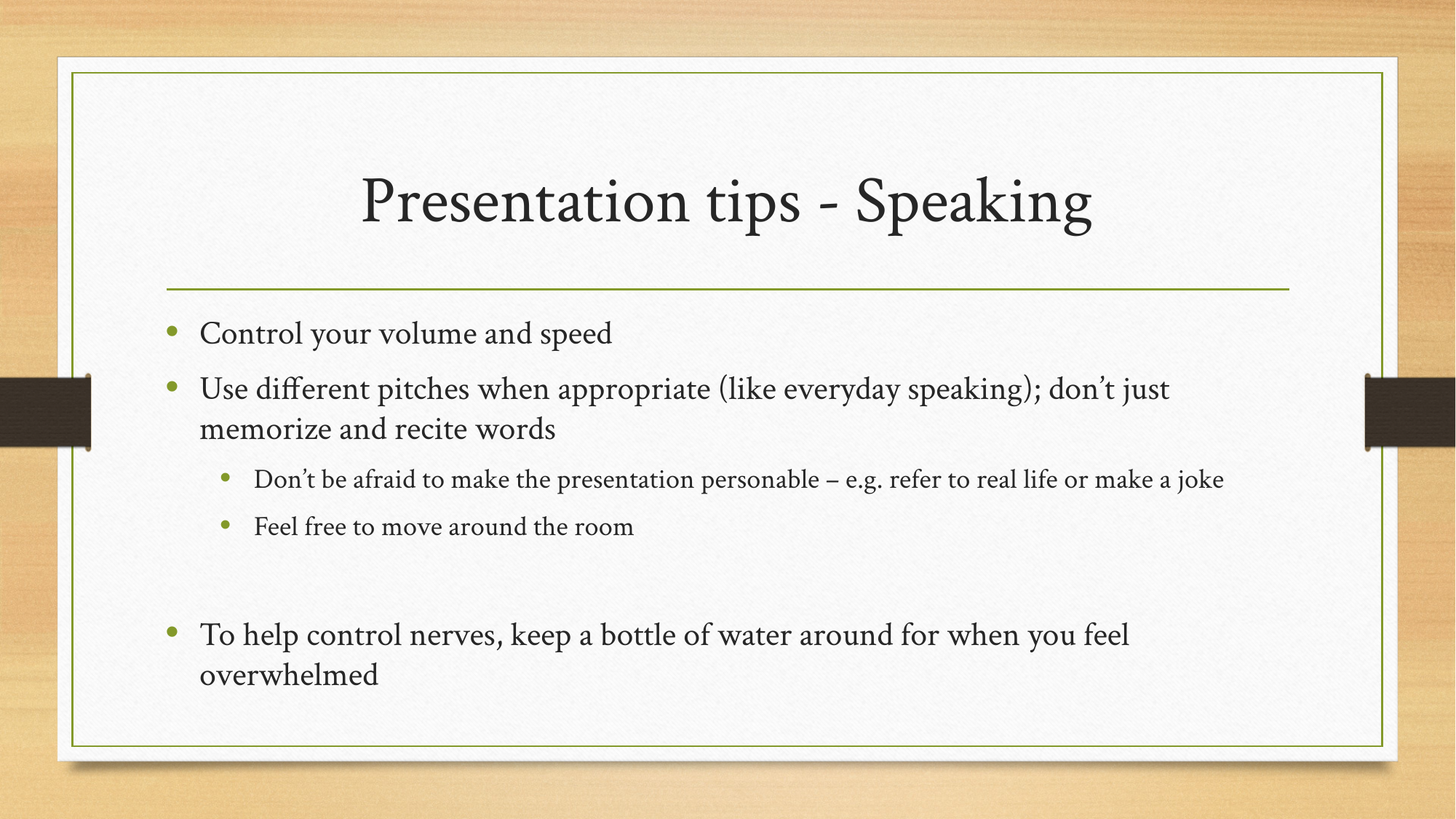

# Presentation tips - Speaking
Control your volume and speed
Use different pitches when appropriate (like everyday speaking); don’t just memorize and recite words
Don’t be afraid to make the presentation personable – e.g. refer to real life or make a joke
Feel free to move around the room

To help control nerves, keep a bottle of water around for when you feel overwhelmed